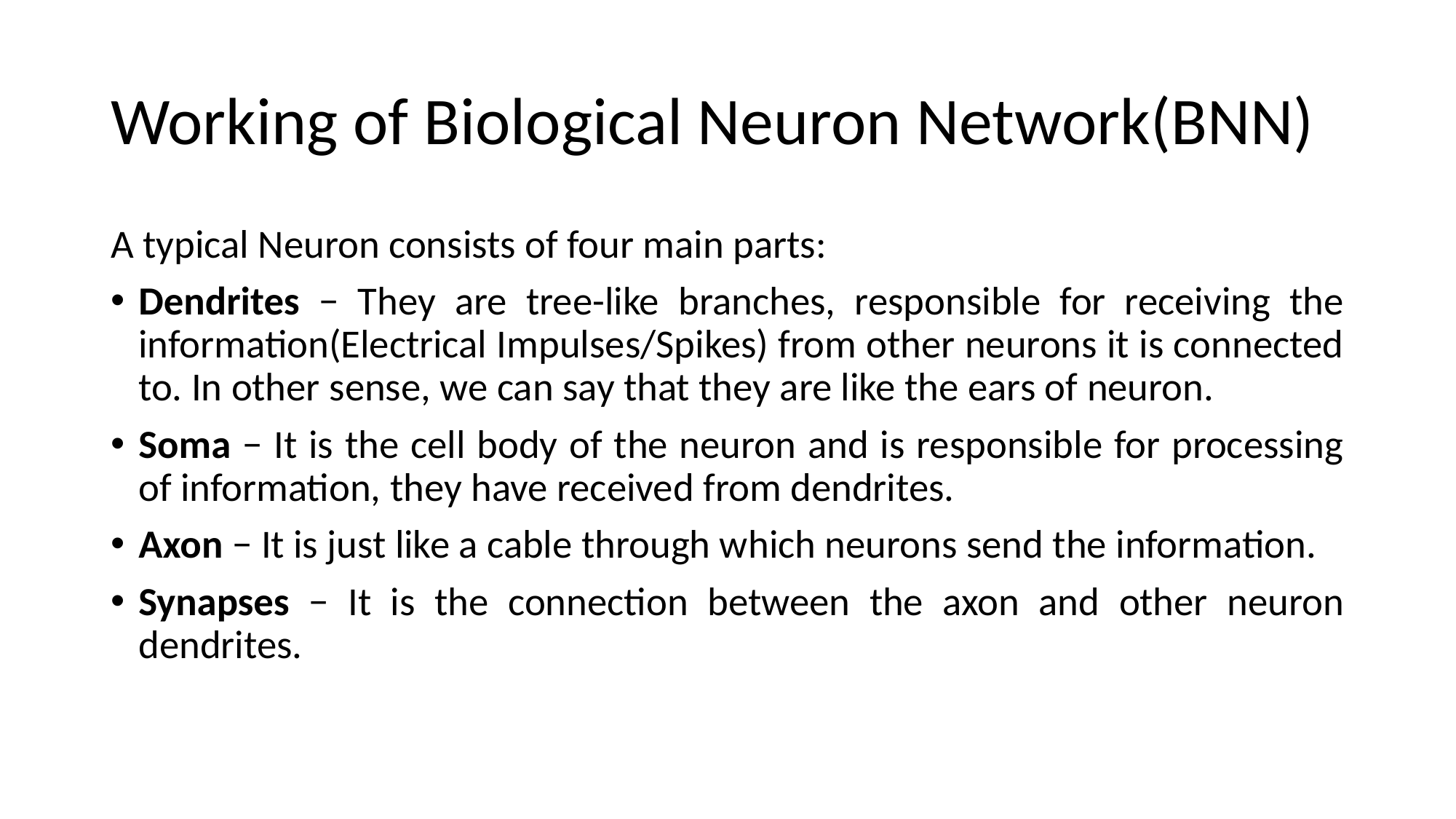

# Working of Biological Neuron Network(BNN)
A typical Neuron consists of four main parts:
Dendrites − They are tree-like branches, responsible for receiving the information(Electrical Impulses/Spikes) from other neurons it is connected to. In other sense, we can say that they are like the ears of neuron.
Soma − It is the cell body of the neuron and is responsible for processing of information, they have received from dendrites.
Axon − It is just like a cable through which neurons send the information.
Synapses − It is the connection between the axon and other neuron dendrites.